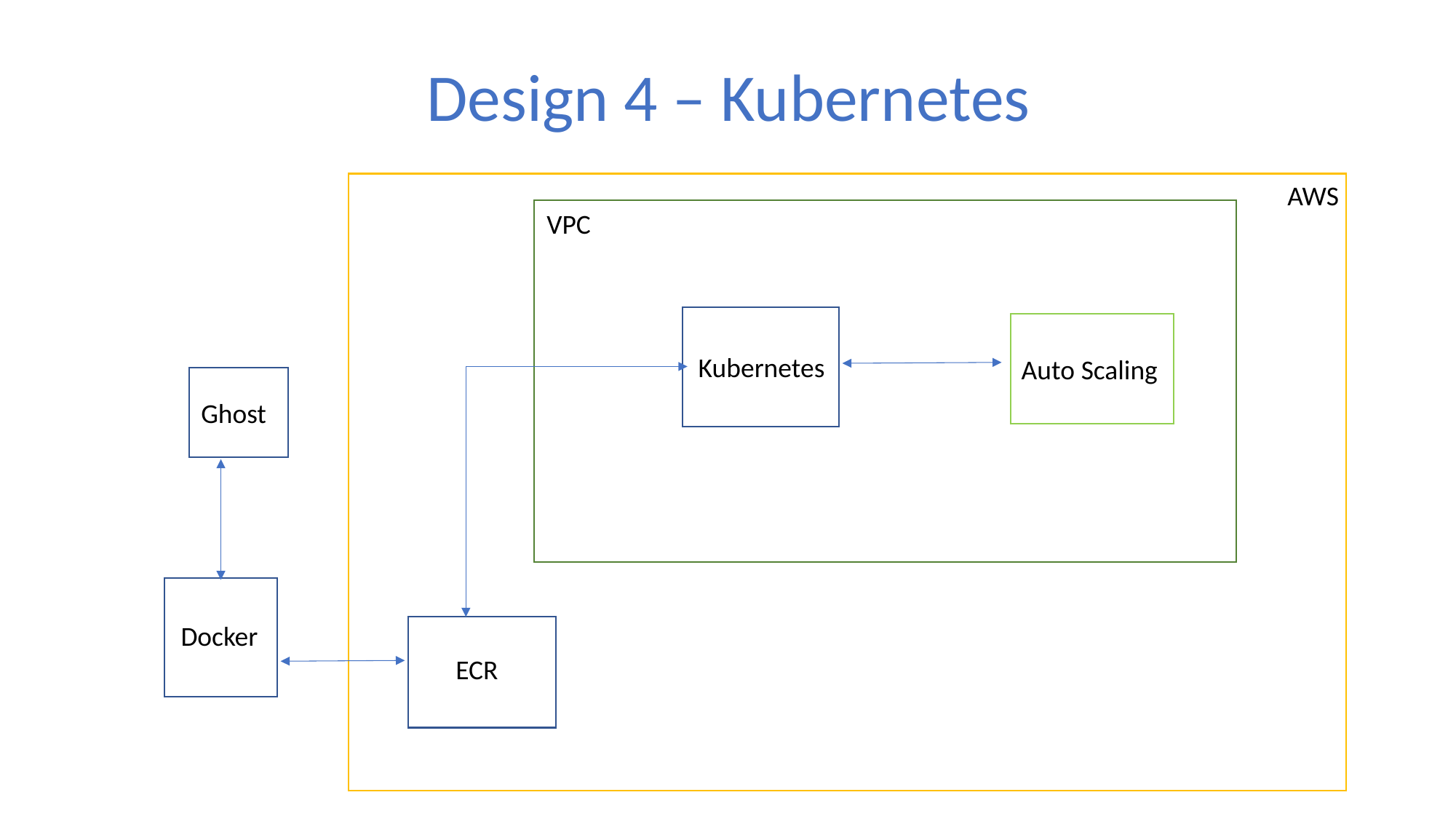

# Design 4 – Kubernetes
AWS

VPC

Kubernetes
Auto Scaling

Ghost

Docker

ECR